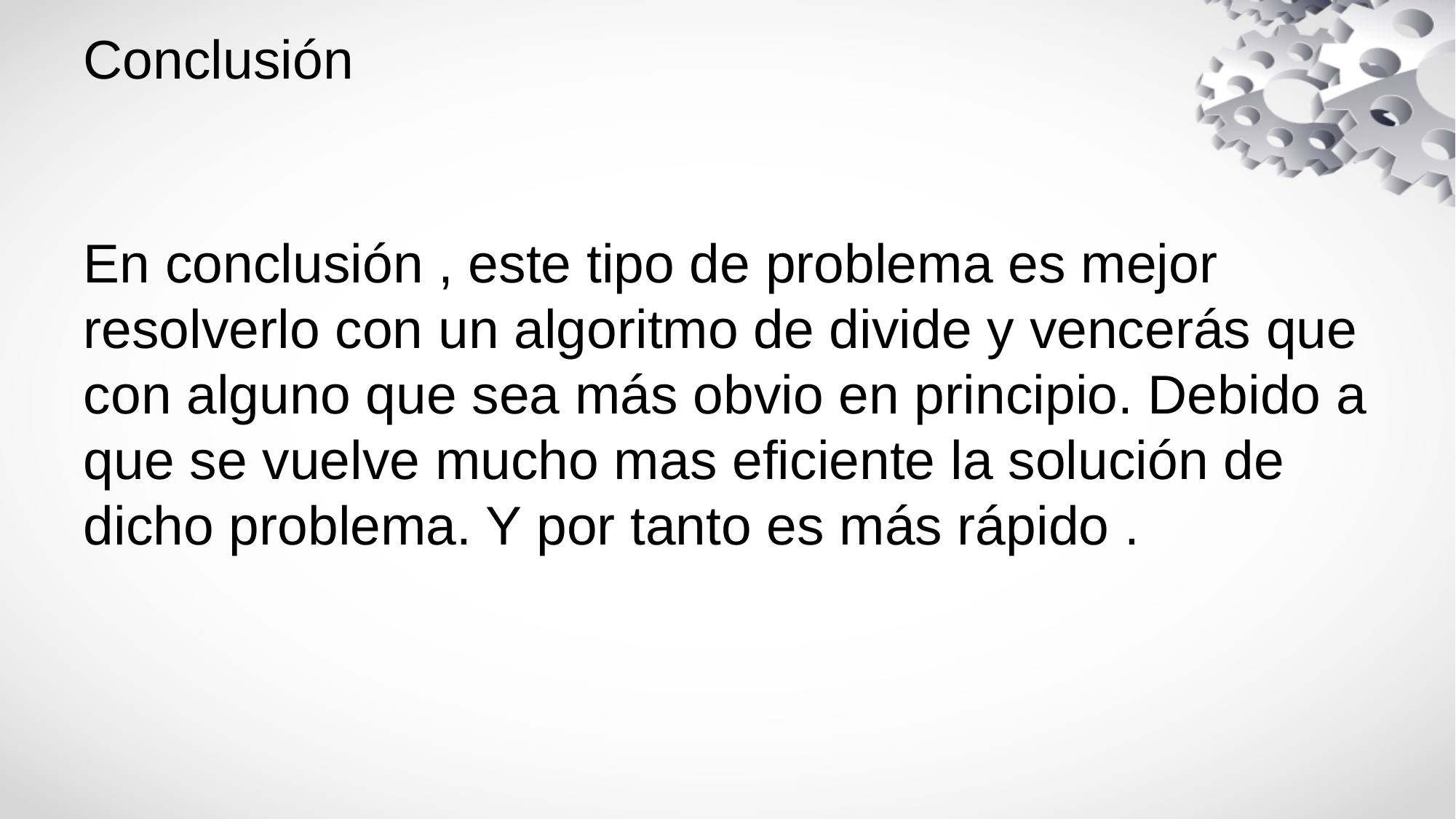

# Conclusión
En conclusión , este tipo de problema es mejor resolverlo con un algoritmo de divide y vencerás que con alguno que sea más obvio en principio. Debido a que se vuelve mucho mas eficiente la solución de dicho problema. Y por tanto es más rápido .